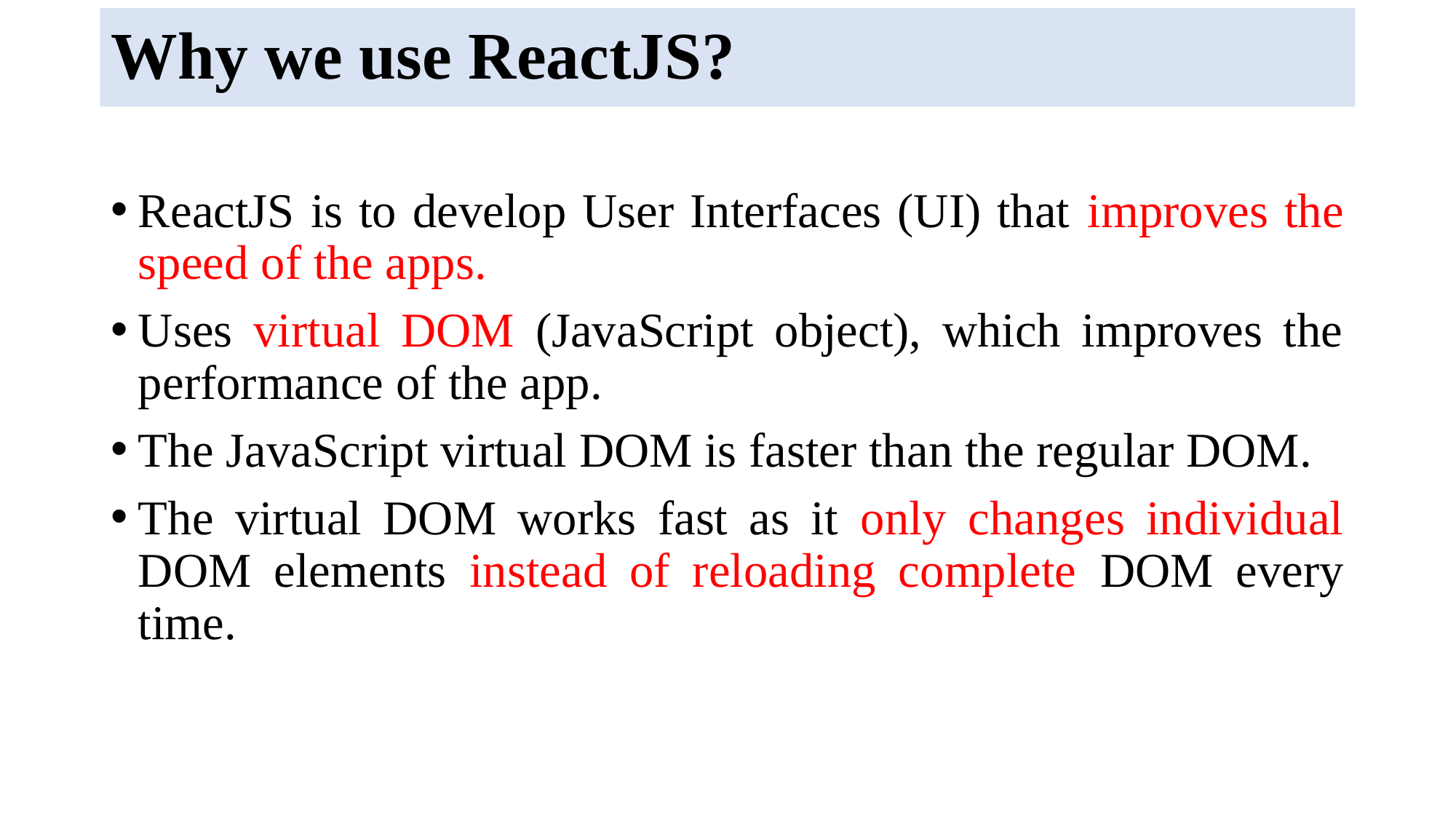

# Why we use ReactJS?
ReactJS is to develop User Interfaces (UI) that improves the speed of the apps.
Uses virtual DOM (JavaScript object), which improves the performance of the app.
The JavaScript virtual DOM is faster than the regular DOM.
The virtual DOM works fast as it only changes individual DOM elements instead of reloading complete DOM every time.